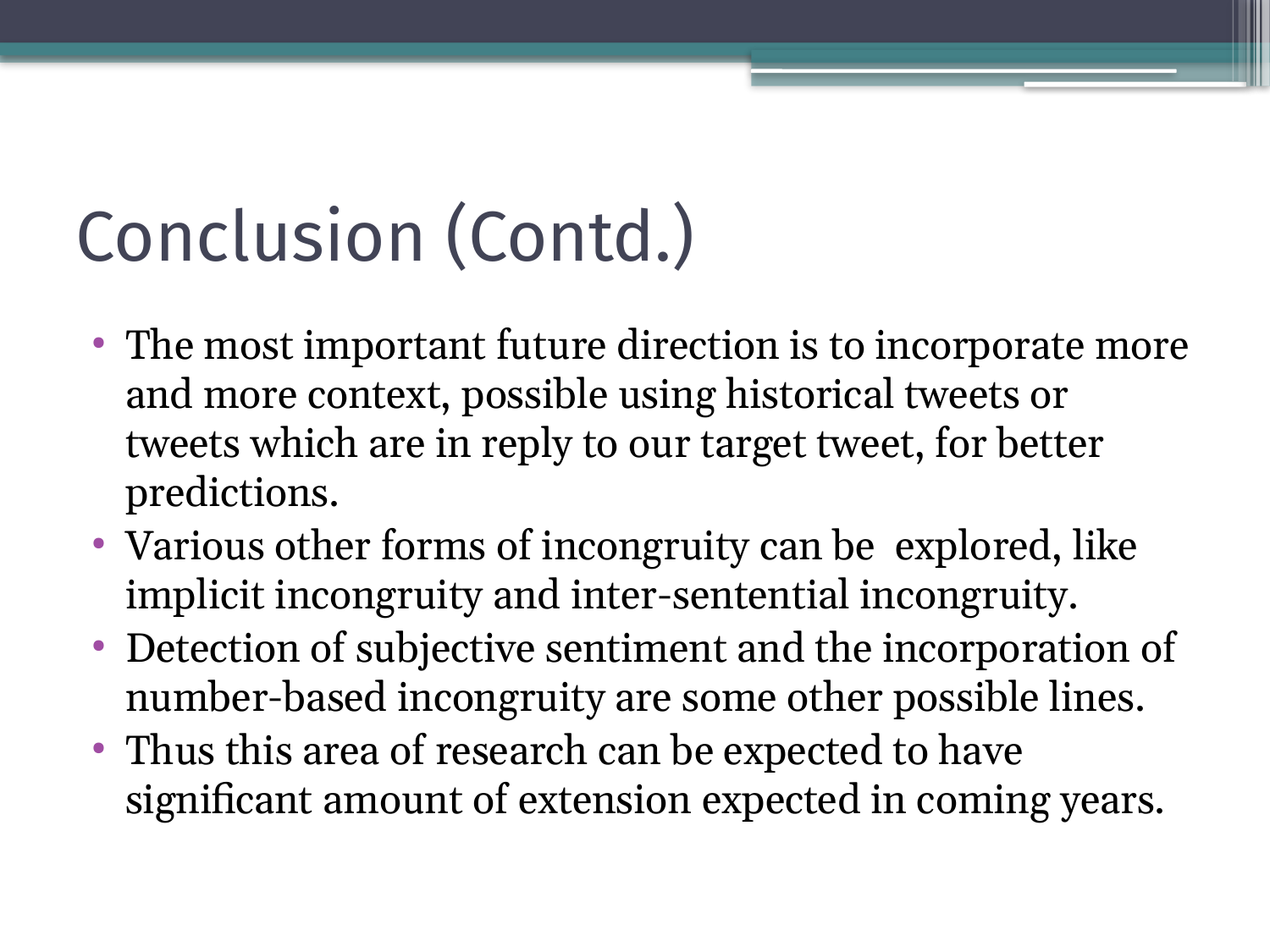

# Conclusion (Contd.)
The most important future direction is to incorporate more and more context, possible using historical tweets or tweets which are in reply to our target tweet, for better predictions.
Various other forms of incongruity can be  explored, like implicit incongruity and inter-sentential incongruity.
Detection of subjective sentiment and the incorporation of number-based incongruity are some other possible lines.
Thus this area of research can be expected to have significant amount of extension expected in coming years.